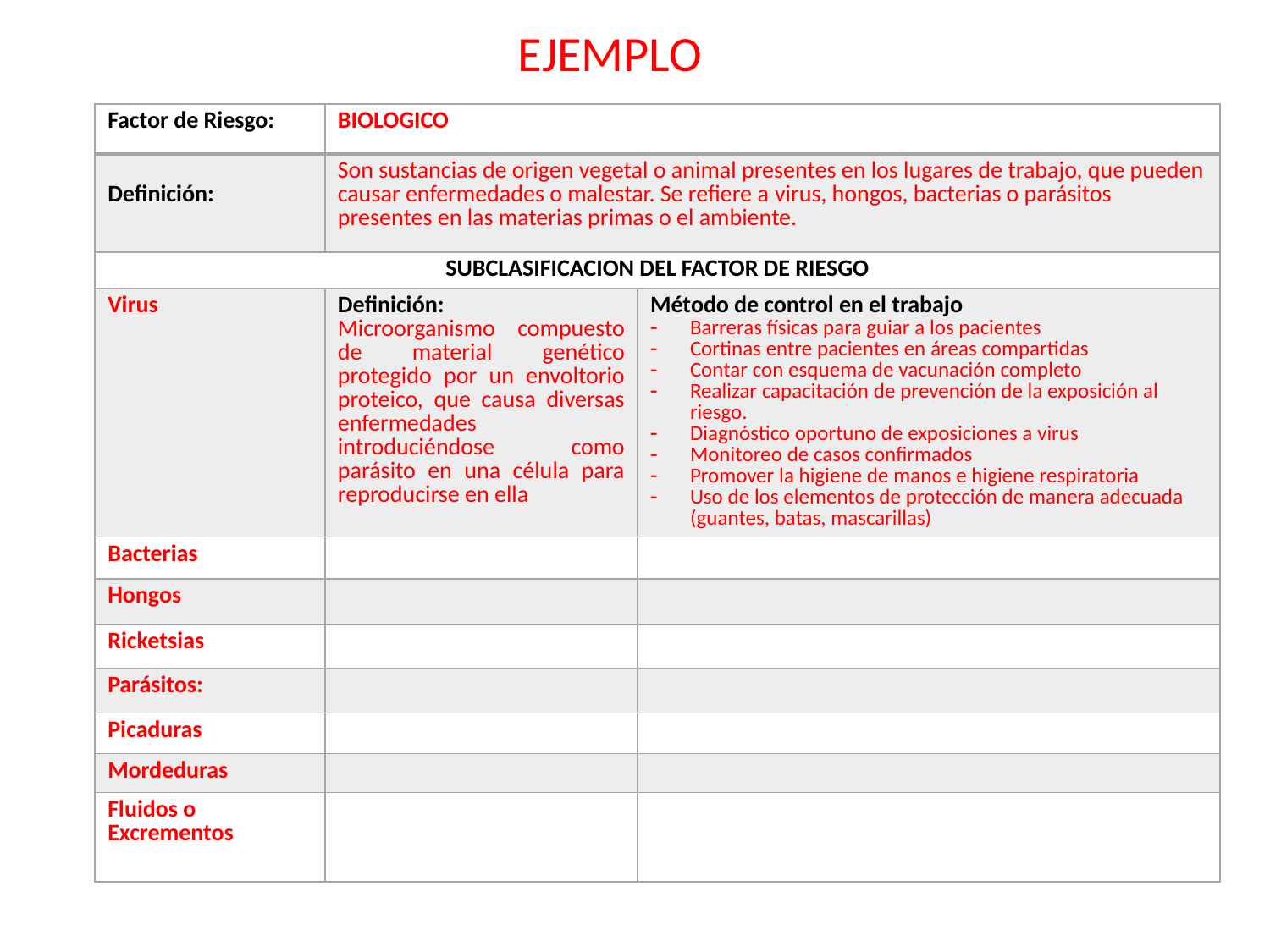

EJEMPLO
| Factor de Riesgo: | BIOLOGICO |  |
| --- | --- | --- |
| Definición: | Son sustancias de origen vegetal o animal presentes en los lugares de trabajo, que pueden causar enfermedades o malestar. Se refiere a virus, hongos, bacterias o parásitos presentes en las materias primas o el ambiente. |  |
| SUBCLASIFICACION DEL FACTOR DE RIESGO |  |  |
| Virus | Definición: Microorganismo compuesto de material genético protegido por un envoltorio proteico, que causa diversas enfermedades introduciéndose como parásito en una célula para reproducirse en ella | Método de control en el trabajo Barreras físicas para guiar a los pacientes Cortinas entre pacientes en áreas compartidas Contar con esquema de vacunación completo Realizar capacitación de prevención de la exposición al riesgo. Diagnóstico oportuno de exposiciones a virus Monitoreo de casos confirmados Promover la higiene de manos e higiene respiratoria Uso de los elementos de protección de manera adecuada (guantes, batas, mascarillas) |
| Bacterias |  |  |
| Hongos |  |  |
| Ricketsias |  |  |
| Parásitos: |  |  |
| Picaduras |  |  |
| Mordeduras |  |  |
| Fluidos o Excrementos |  |  |